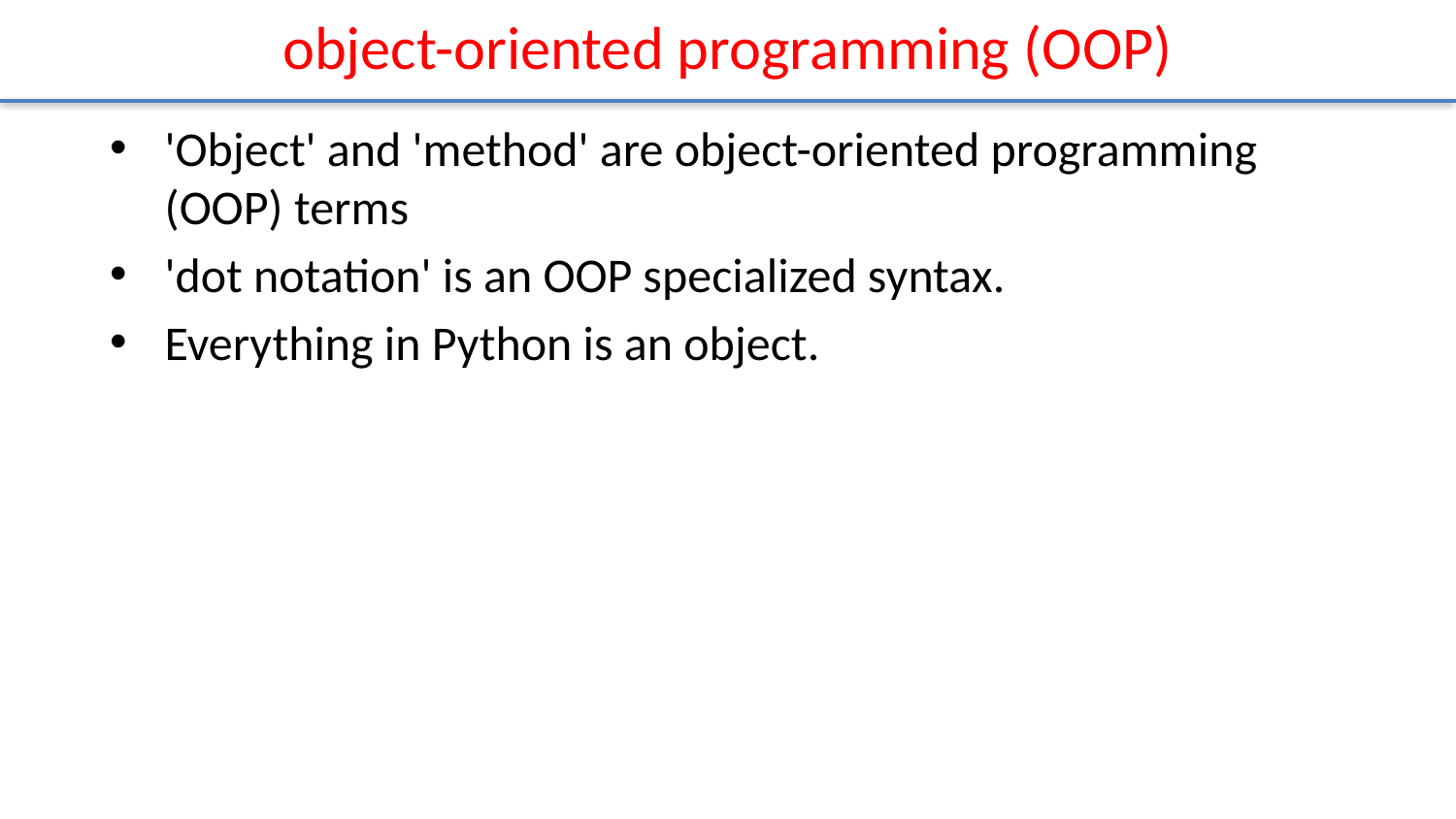

# object-oriented programming (OOP)
'Object' and 'method' are object-oriented programming (OOP) terms
'dot notation' is an OOP specialized syntax.
Everything in Python is an object.